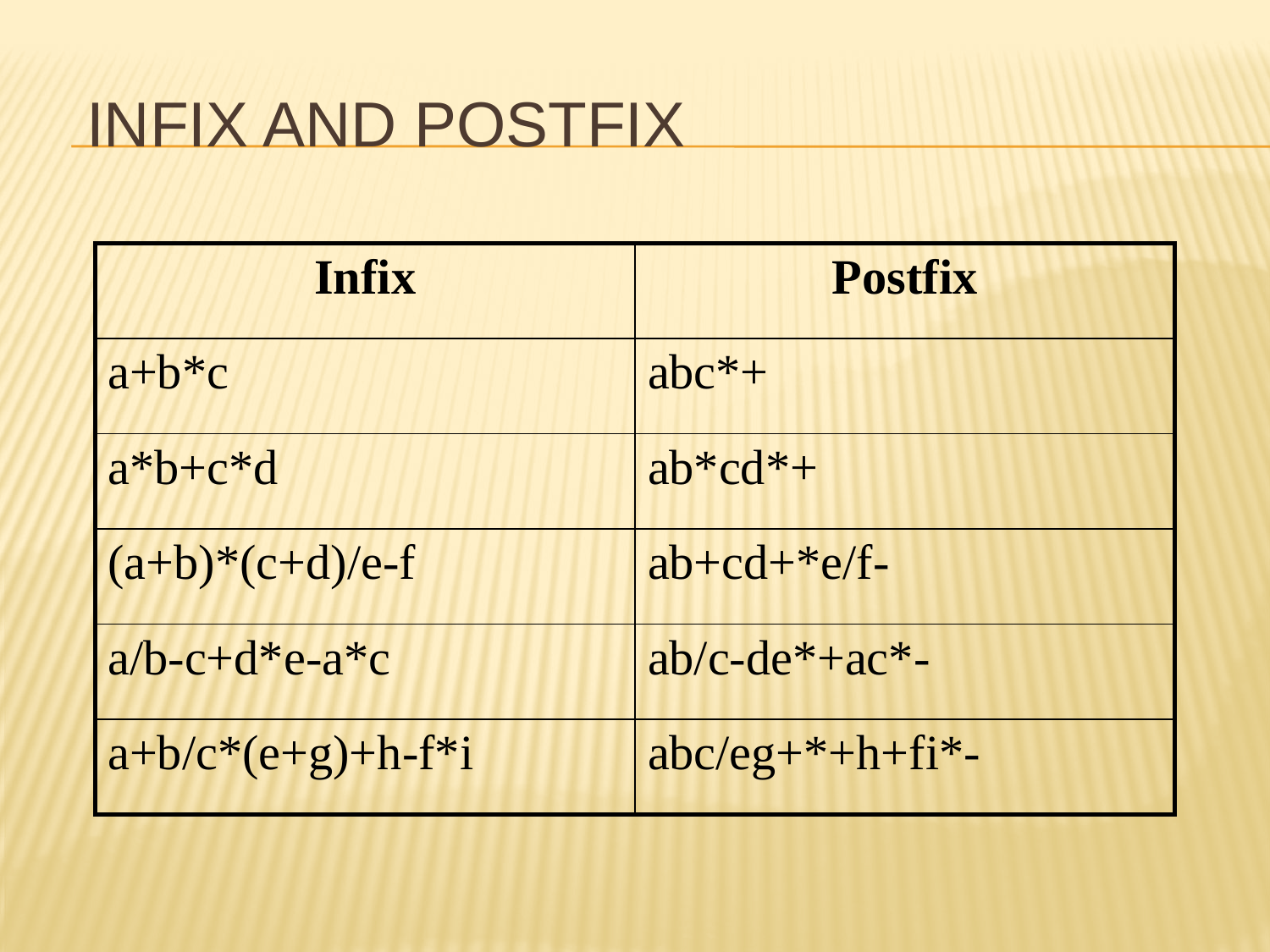

# INFIX and POSTFIX
| Infix | Postfix |
| --- | --- |
| a+b\*c | abc\*+ |
| a\*b+c\*d | ab\*cd\*+ |
| (a+b)\*(c+d)/e-f | ab+cd+\*e/f- |
| a/b-c+d\*e-a\*c | ab/c-de\*+ac\*- |
| a+b/c\*(e+g)+h-f\*i | abc/eg+\*+h+fi\*- |